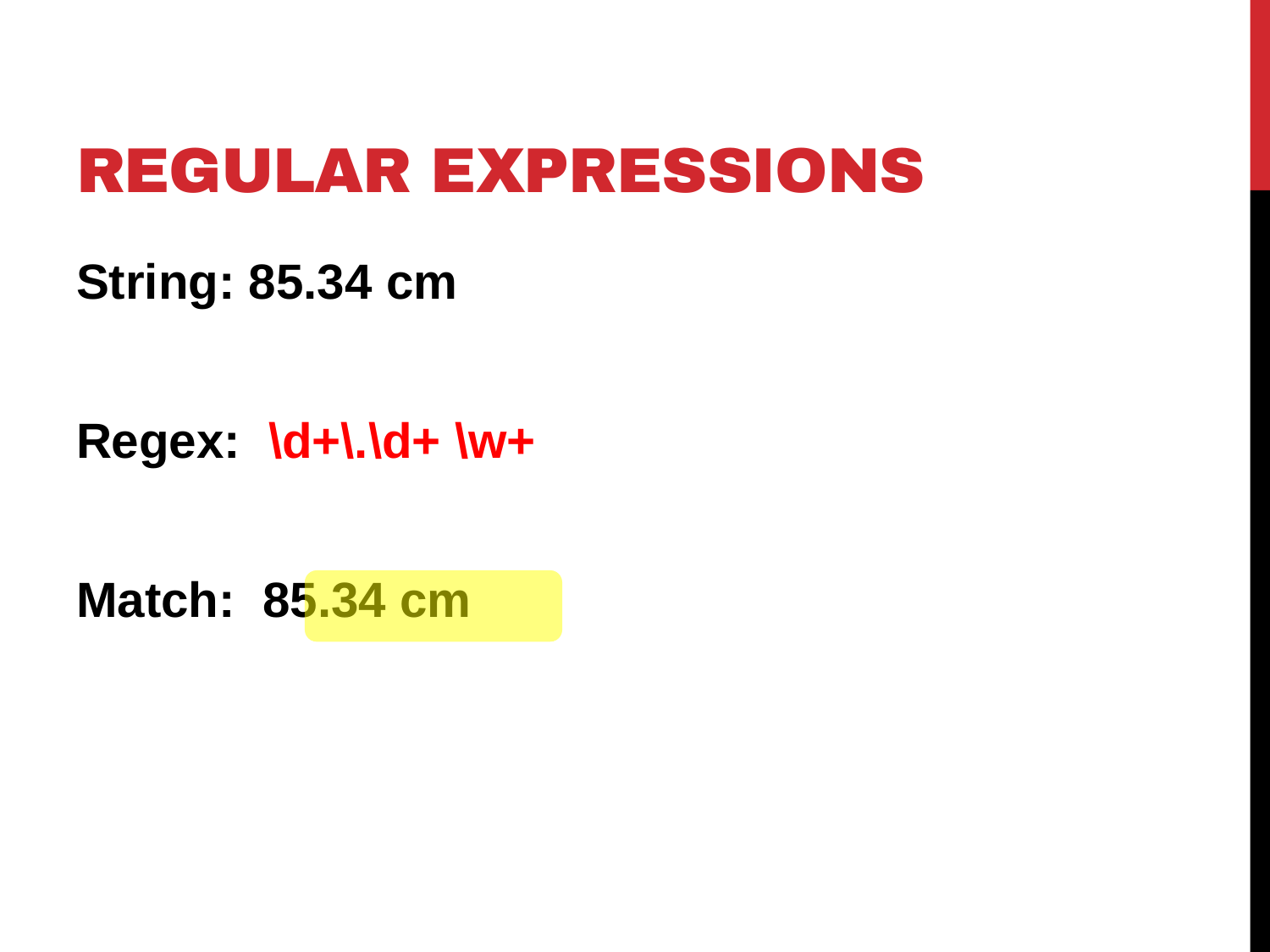

# Regular expressions
String: 85.34 cm

Regex:  \d+\.\d+ \w+

Match:  85.34 cm